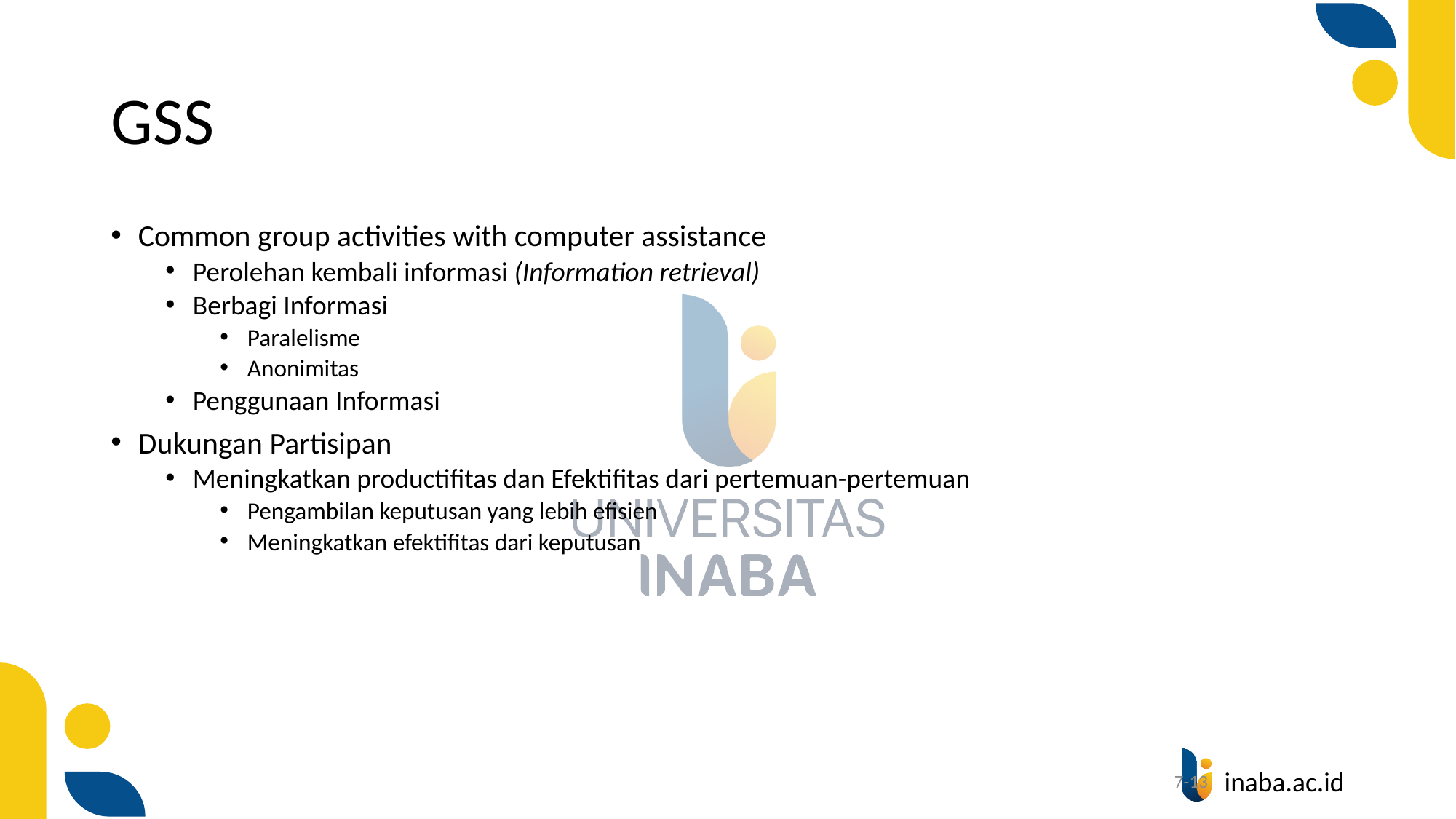

# GSS
Common group activities with computer assistance
Perolehan kembali informasi (Information retrieval)
Berbagi Informasi
Paralelisme
Anonimitas
Penggunaan Informasi
Dukungan Partisipan
Meningkatkan productifitas dan Efektifitas dari pertemuan-pertemuan
Pengambilan keputusan yang lebih efisien
Meningkatkan efektifitas dari keputusan

13
7-13